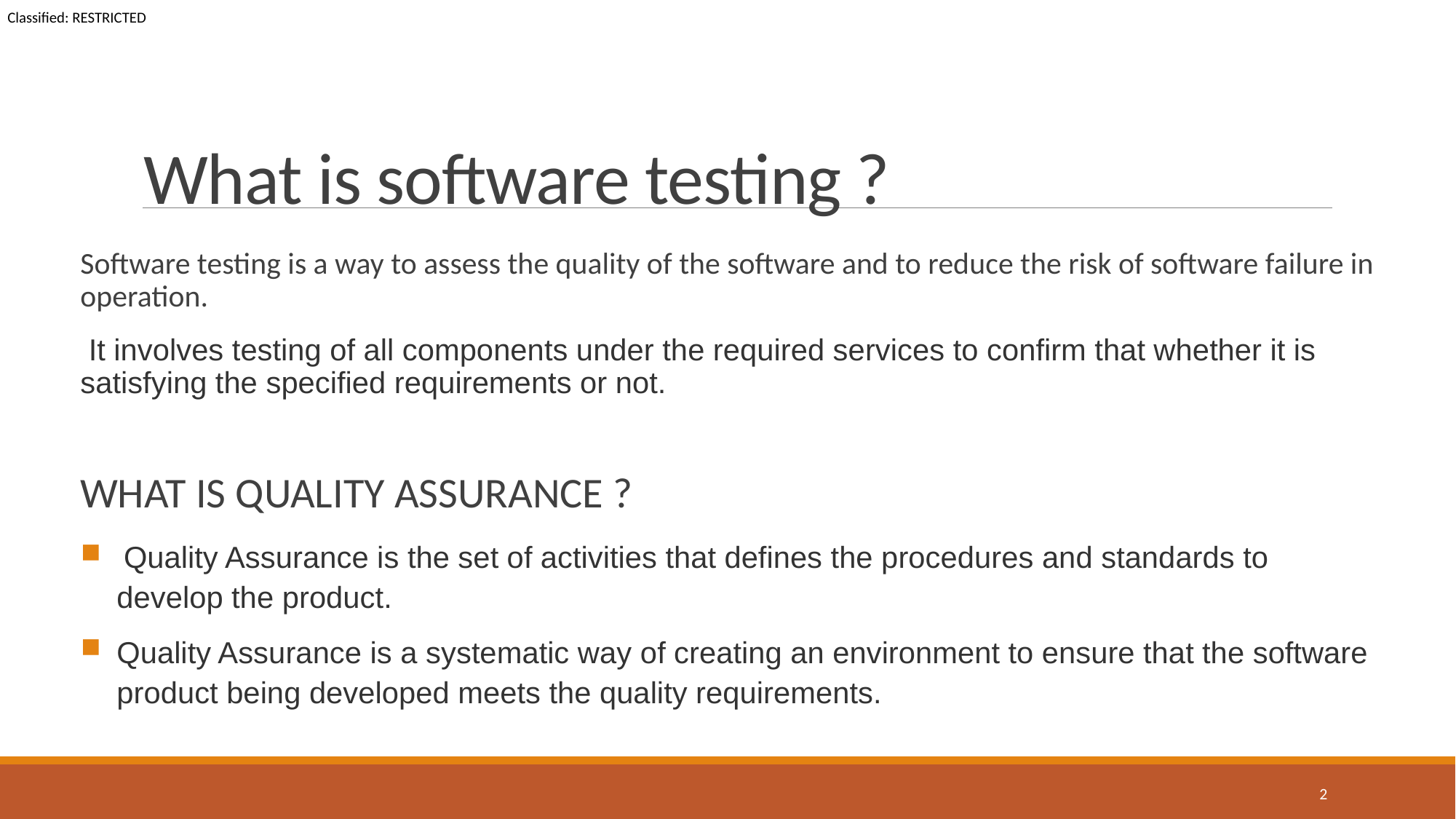

# What is software testing ?
Software testing is a way to assess the quality of the software and to reduce the risk of software failure in operation.
 It involves testing of all components under the required services to confirm that whether it is satisfying the specified requirements or not.

What is quality assurance ?
 Quality Assurance is the set of activities that defines the procedures and standards to develop the product.
Quality Assurance is a systematic way of creating an environment to ensure that the software product being developed meets the quality requirements.
2